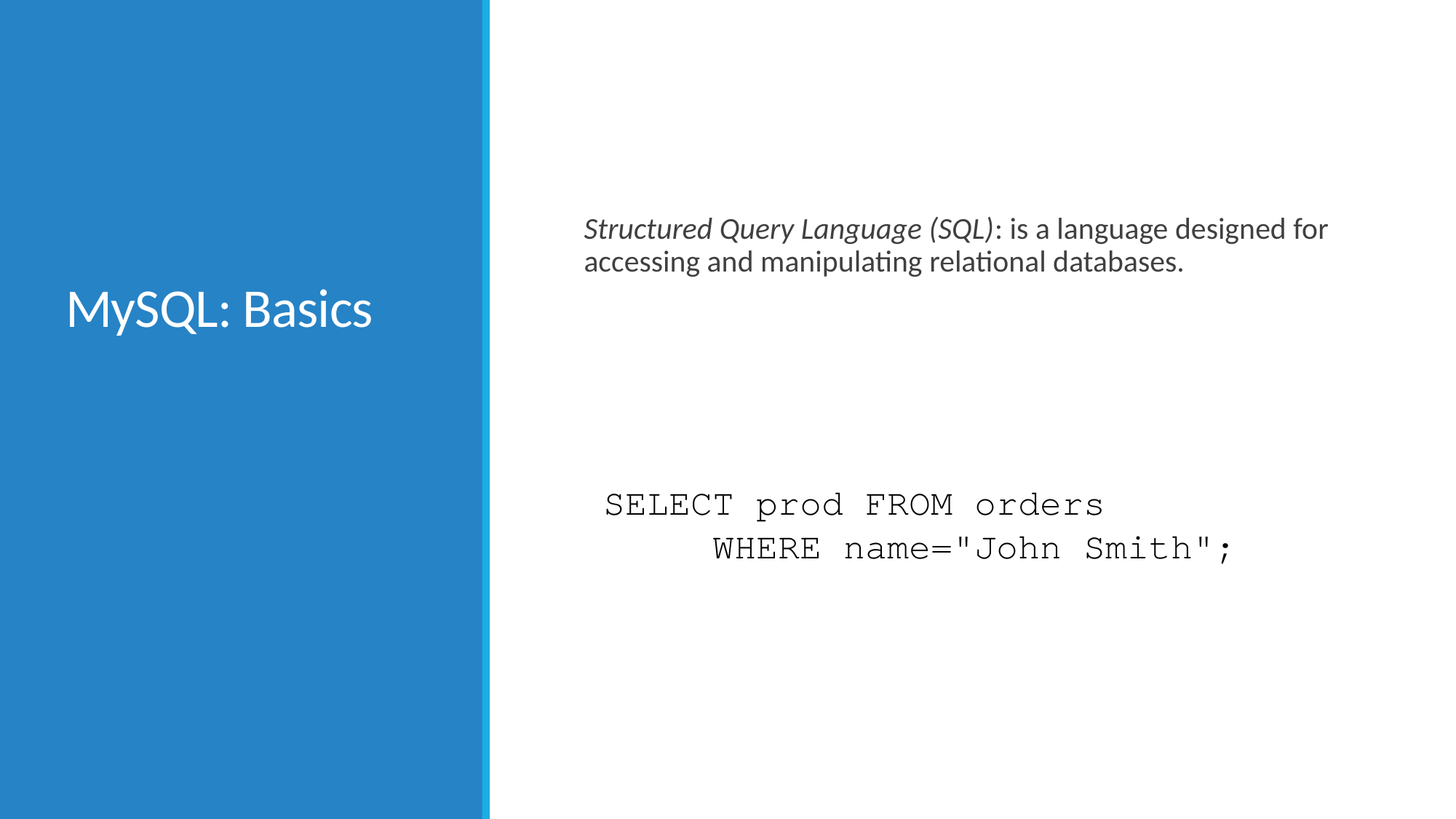

# MySQL: Basics
Structured Query Language (SQL): is a language designed for accessing and manipulating relational databases.

SELECT prod FROM orders
	WHERE name="John Smith";